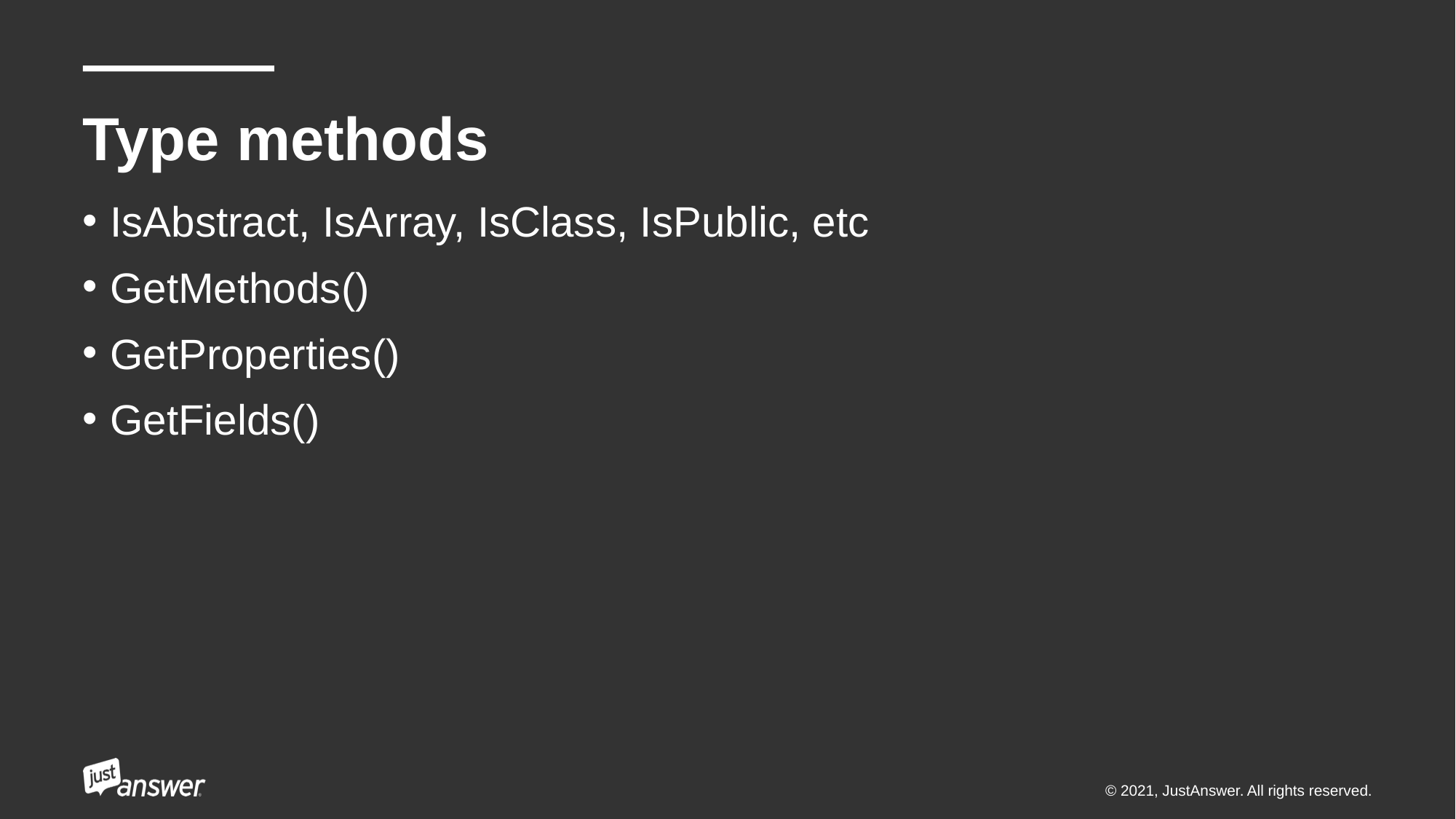

# Type methods
IsAbstract, IsArray, IsClass, IsPublic, etc
GetMethods()
GetProperties()
GetFields()